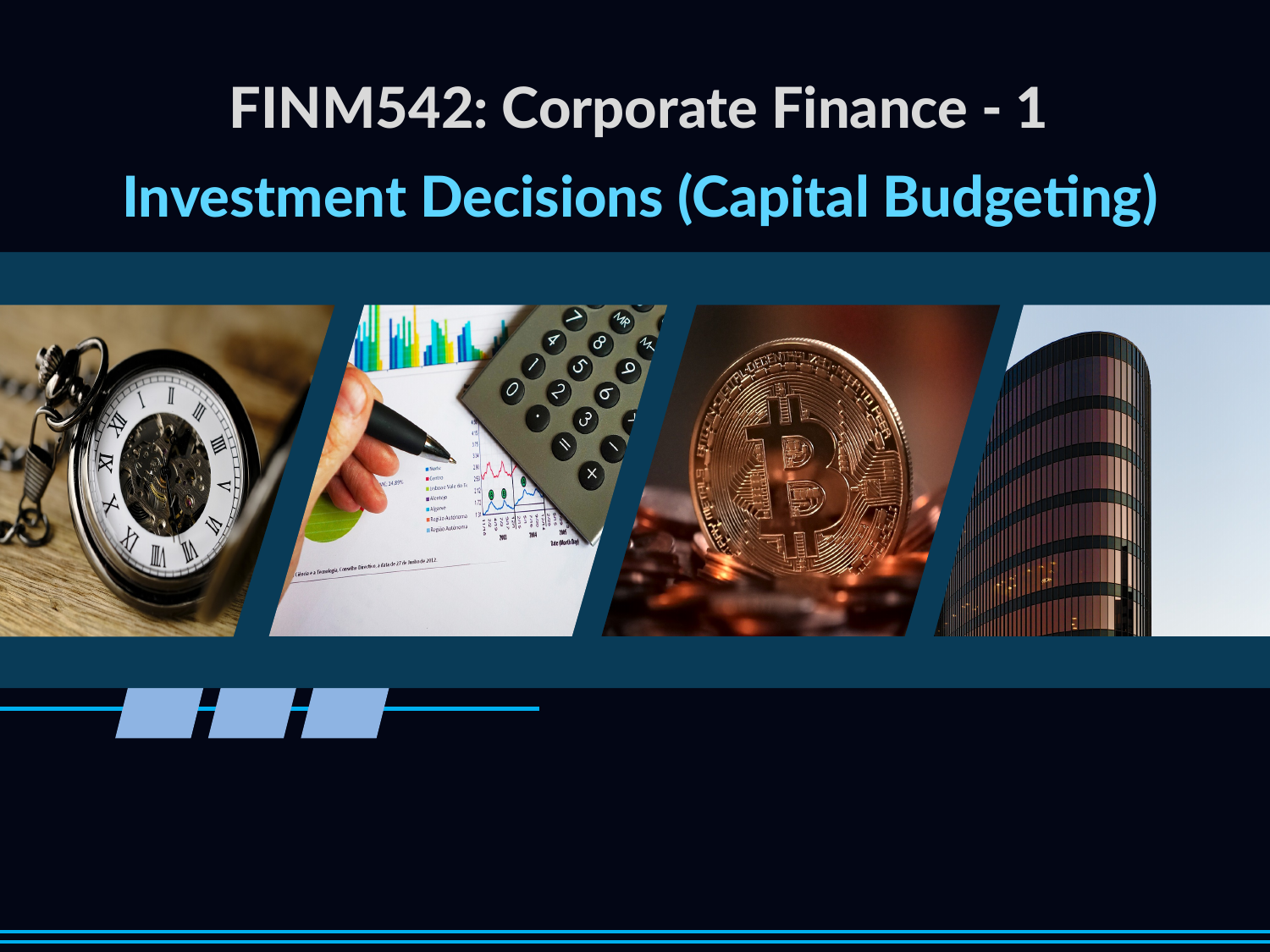

FINM542: Corporate Finance - 1
Investment Decisions (Capital Budgeting)